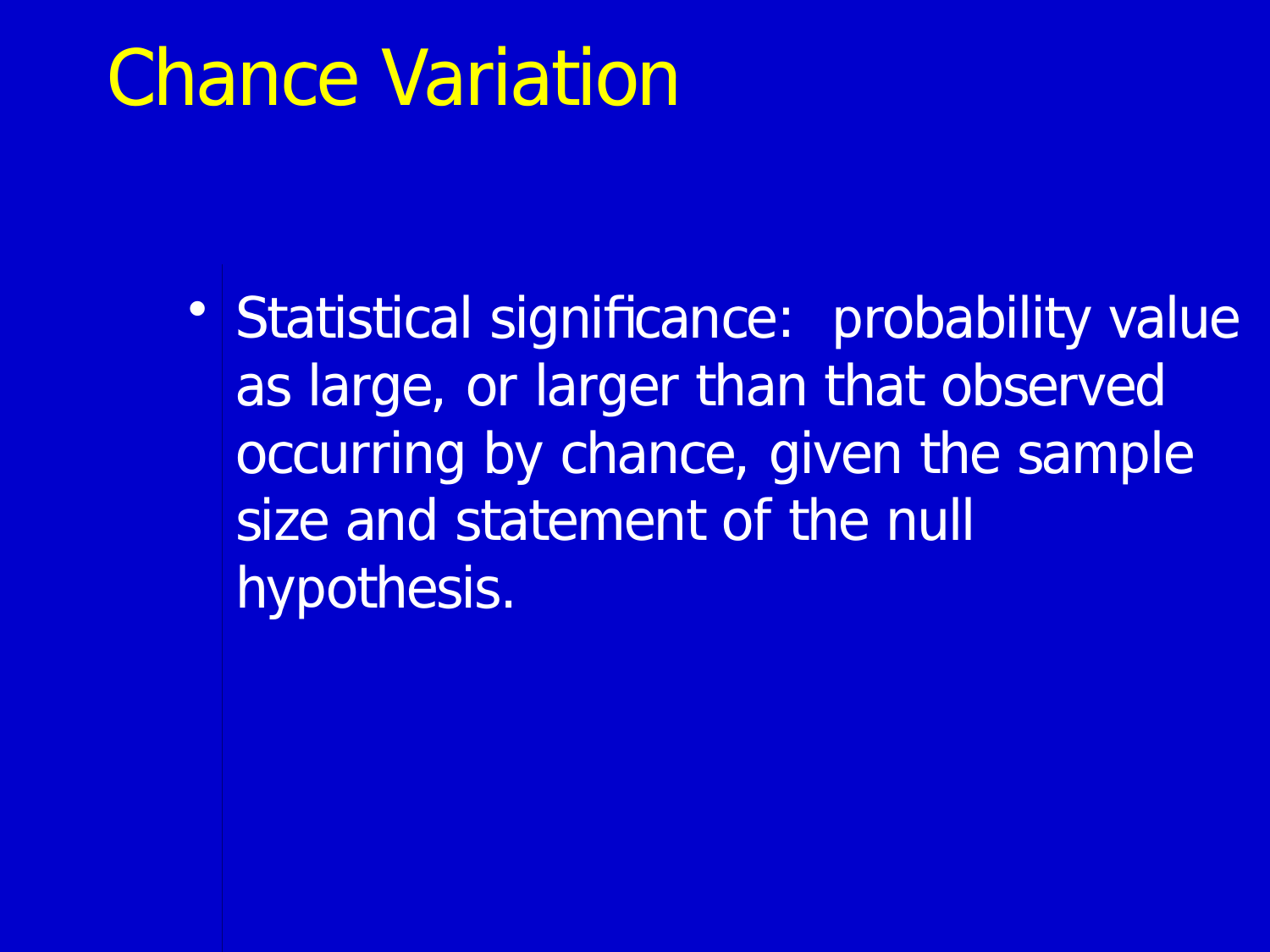

# Chance Variation
Statistical significance:  probability value as large, or larger than that observed occurring by chance, given the sample size and statement of the null hypothesis.